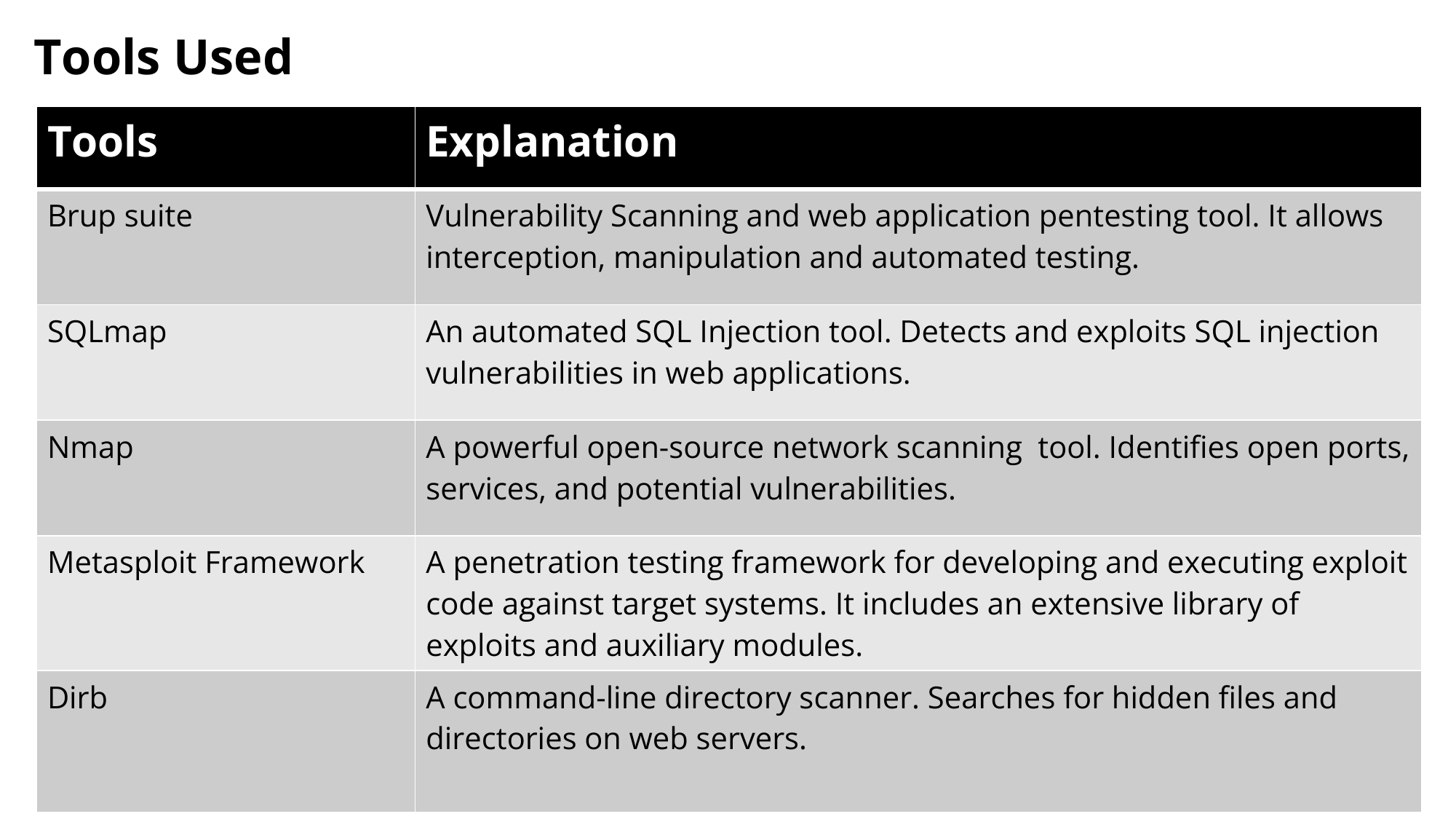

# Tools Used
| Tools | Explanation |
| --- | --- |
| Brup suite | Vulnerability Scanning and web application pentesting tool. It allows interception, manipulation and automated testing. |
| SQLmap | An automated SQL Injection tool. Detects and exploits SQL injection vulnerabilities in web applications. |
| Nmap | A powerful open-source network scanning tool. Identifies open ports, services, and potential vulnerabilities. |
| Metasploit Framework | A penetration testing framework for developing and executing exploit code against target systems. It includes an extensive library of exploits and auxiliary modules. |
| Dirb | A command-line directory scanner. Searches for hidden files and directories on web servers. |